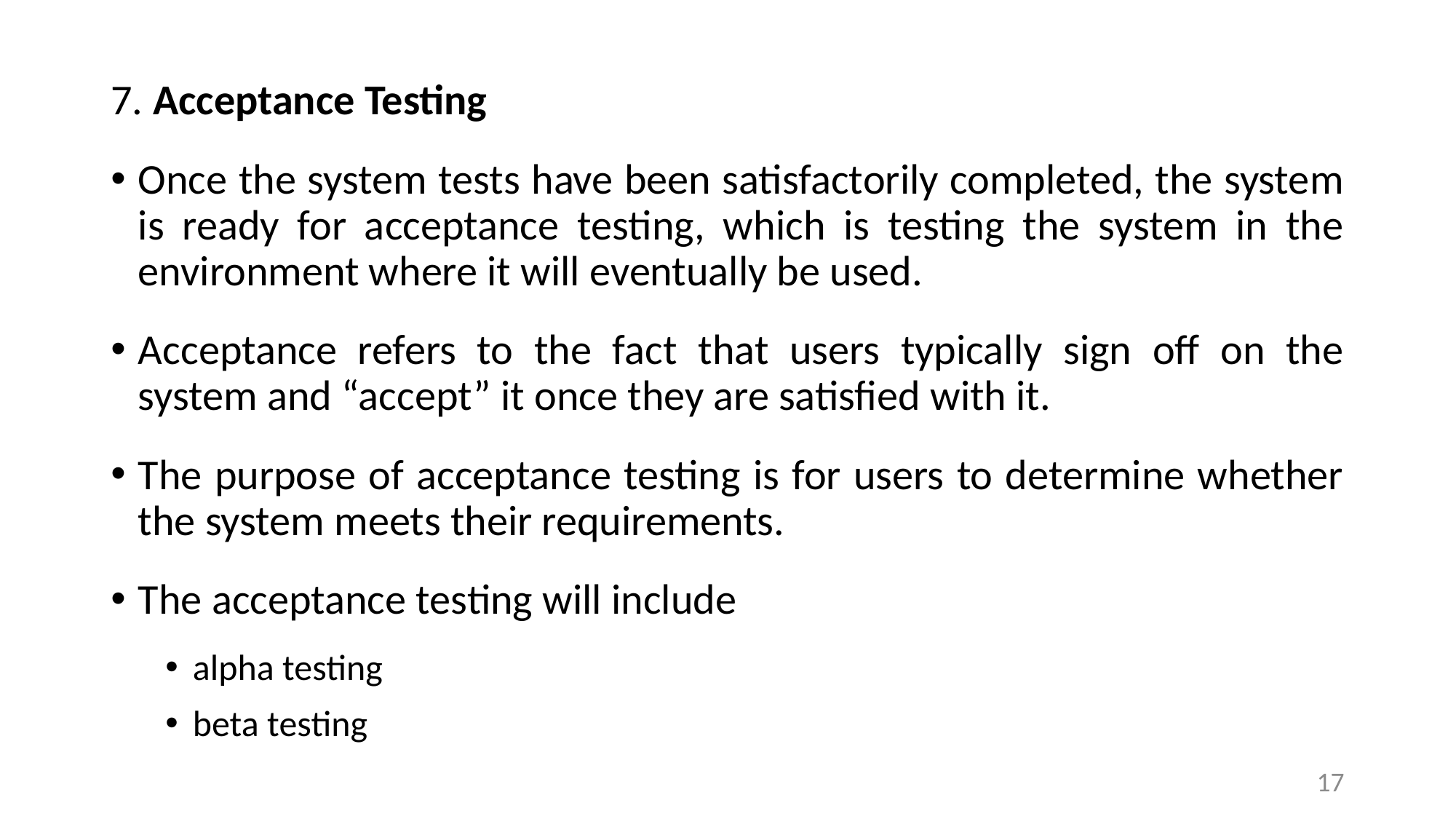

7. Acceptance Testing
Once the system tests have been satisfactorily completed, the system is ready for acceptance testing, which is testing the system in the environment where it will eventually be used.
Acceptance refers to the fact that users typically sign off on the system and “accept” it once they are satisfied with it.
The purpose of acceptance testing is for users to determine whether the system meets their requirements.
The acceptance testing will include
alpha testing
beta testing
17